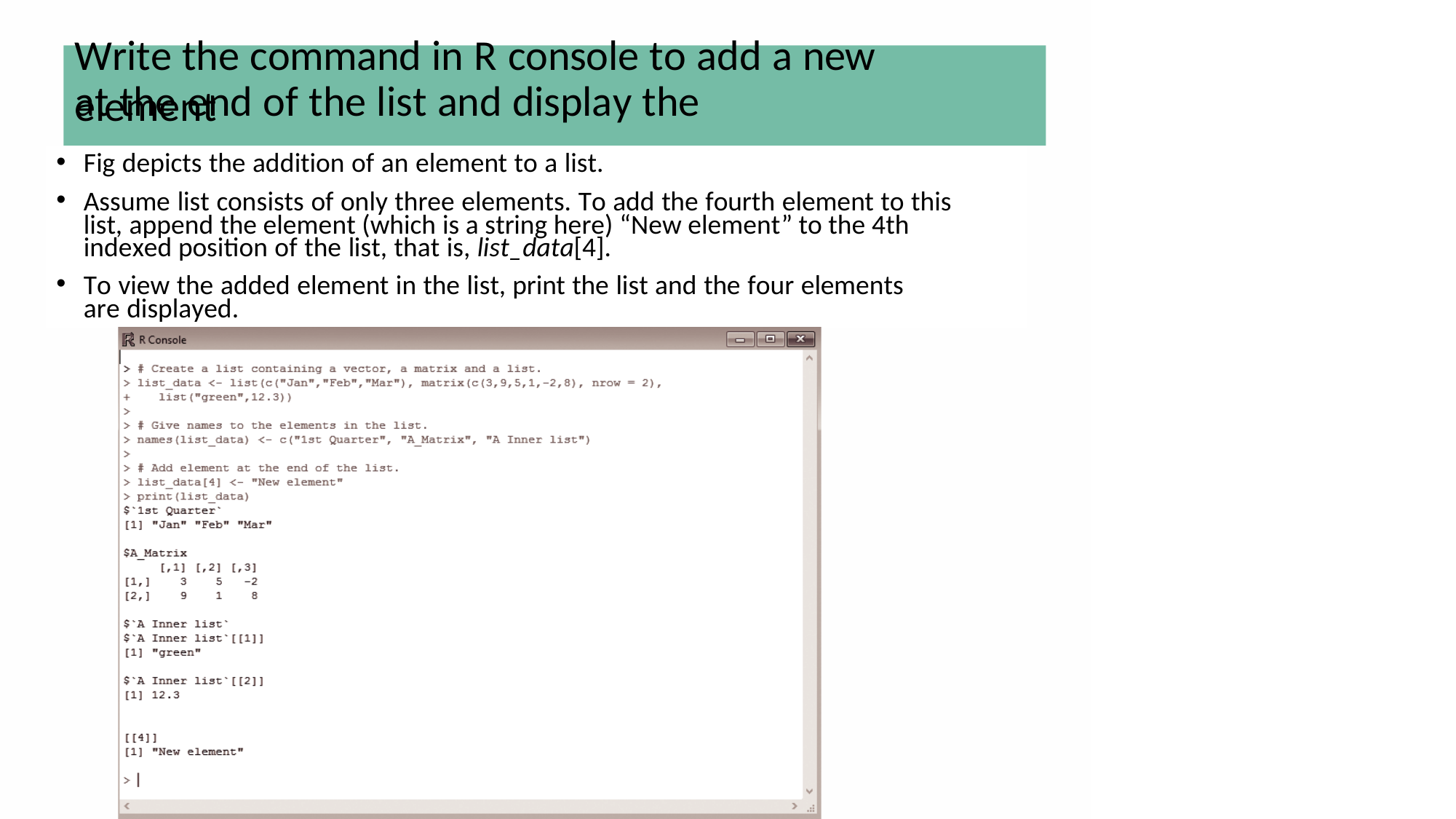

Write the command in R console to add a new element

at the end of the list and display the same.
Fig depicts the addition of an element to a list.
Assume list consists of only three elements. To add the fourth element to this list, append the element (which is a string here) “New element” to the 4th indexed position of the list, that is, list_data[4].
To view the added element in the list, print the list and the four elements are displayed.